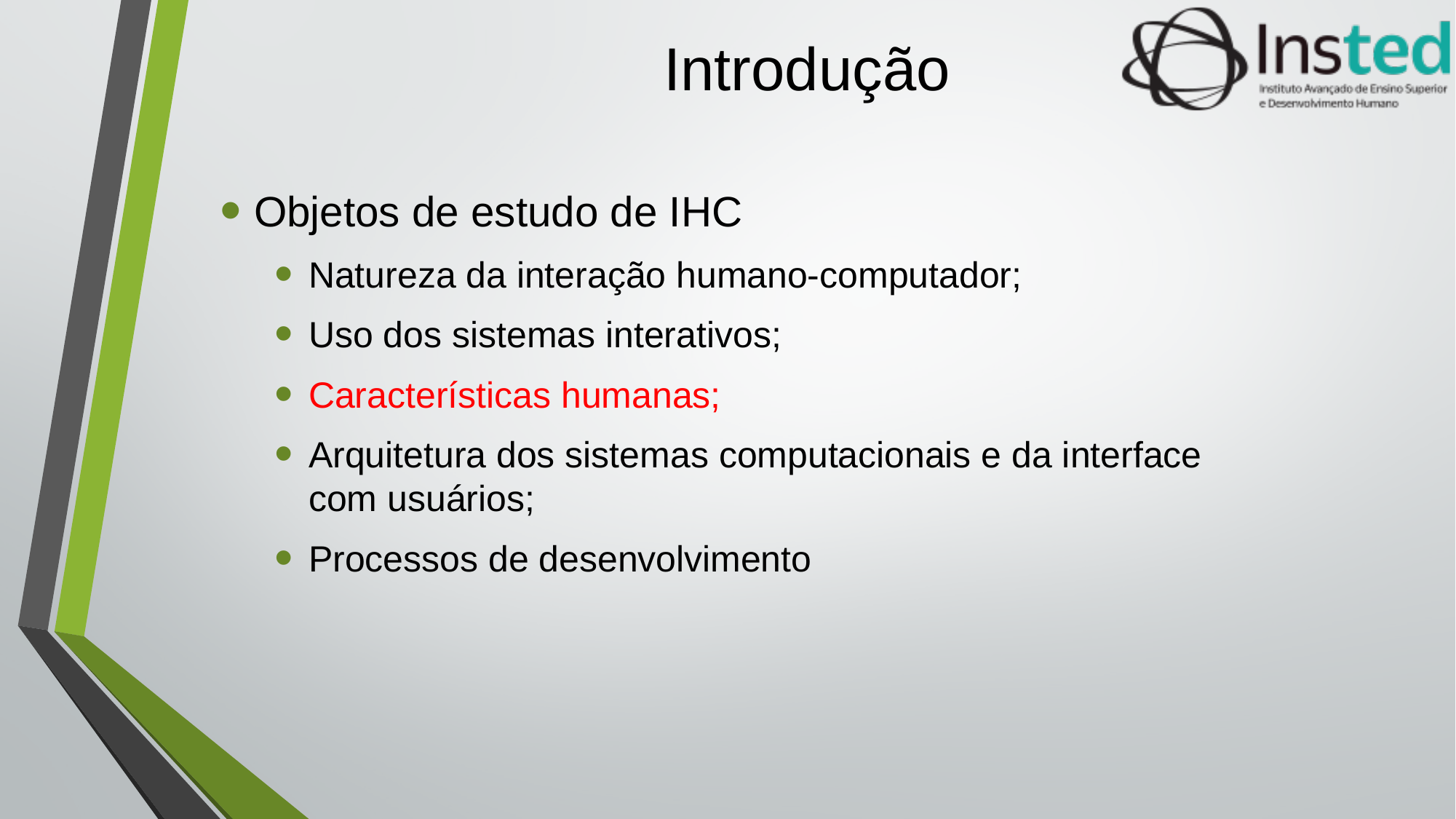

# Introdução
Objetos de estudo de IHC
Natureza da interação humano-computador;
Uso dos sistemas interativos;
Características humanas;
Arquitetura dos sistemas computacionais e da interface com usuários;
Processos de desenvolvimento